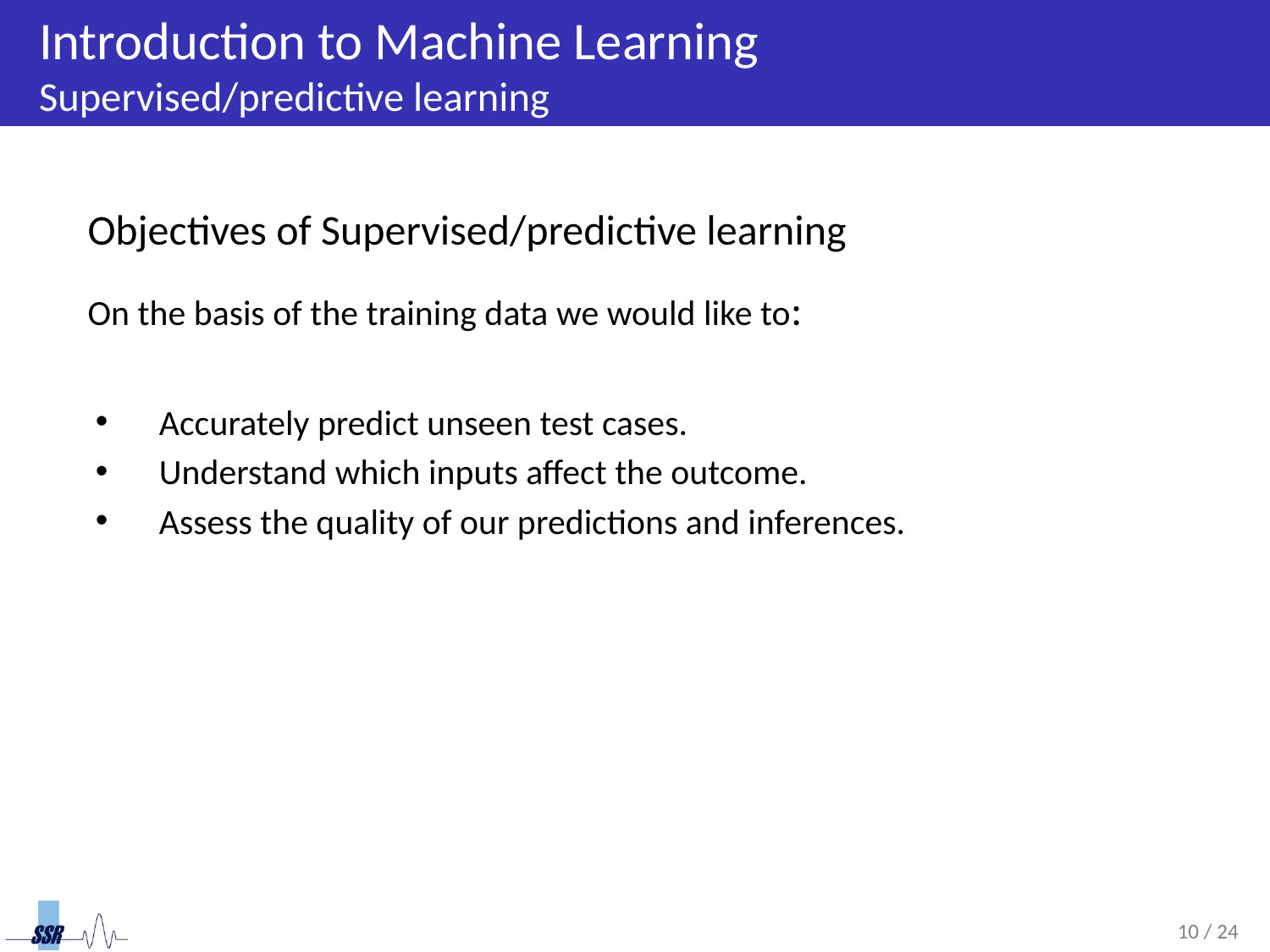

# Introduction to Machine Learning Supervised/predictive learning
Objectives of Supervised/predictive learning
On the basis of the training data we would like to:

Accurately predict unseen test cases.
Understand which inputs affect the outcome.
Assess the quality of our predictions and inferences.